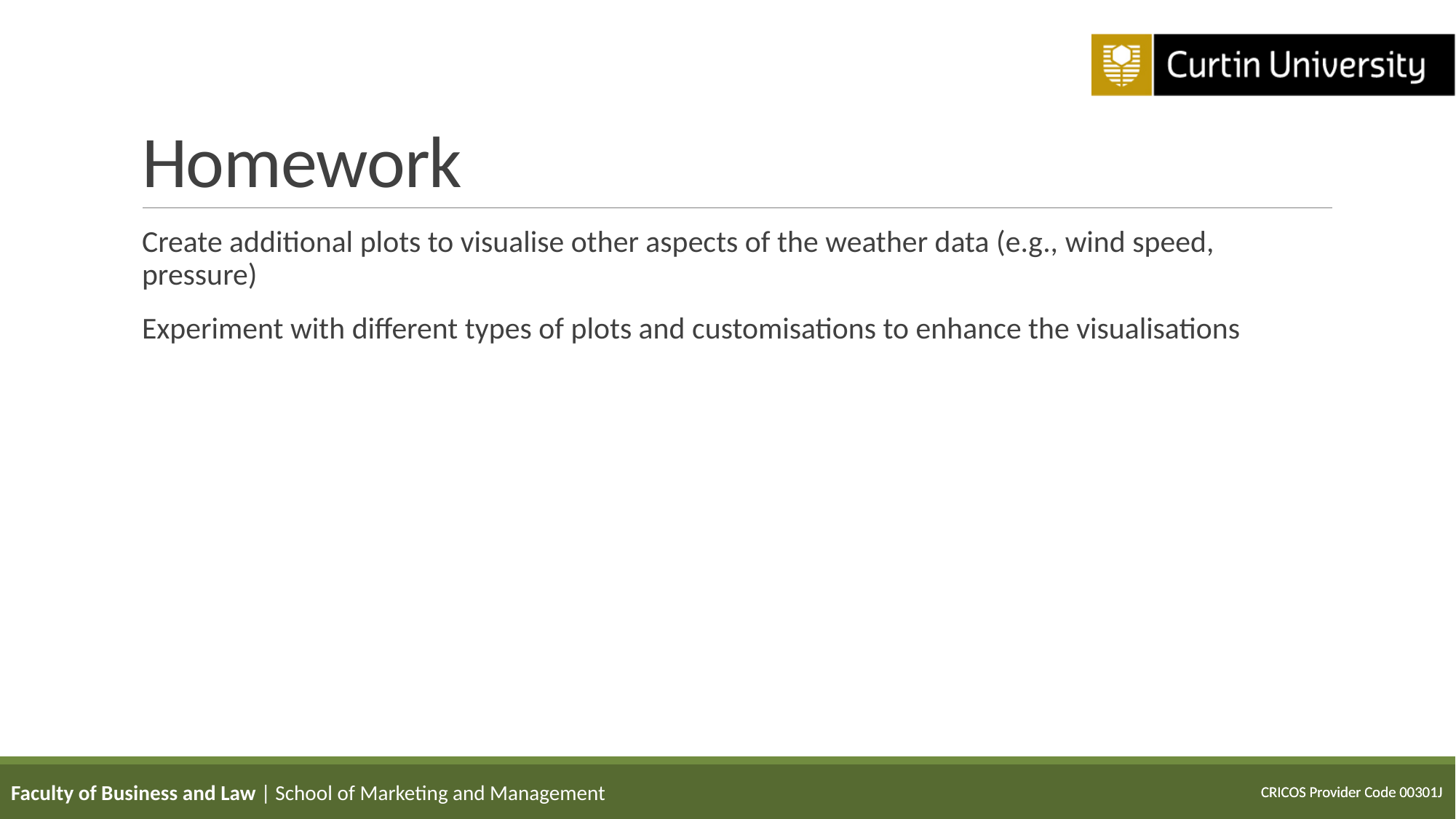

# Homework
Create additional plots to visualise other aspects of the weather data (e.g., wind speed, pressure)
Experiment with different types of plots and customisations to enhance the visualisations
Faculty of Business and Law | School of Marketing and Management